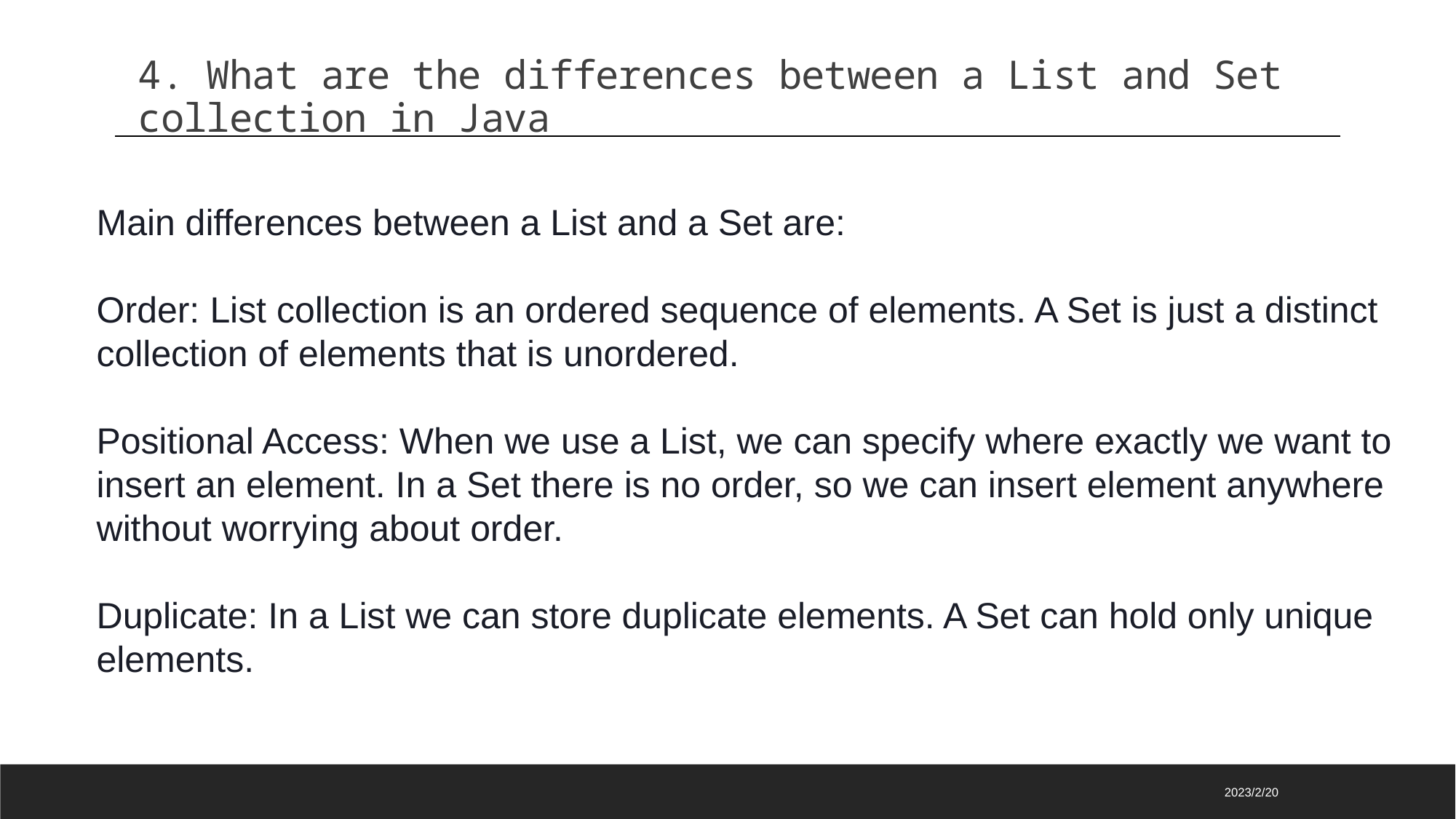

4. What are the differences between a List and Set collection in Java
Main differences between a List and a Set are:
Order: List collection is an ordered sequence of elements. A Set is just a distinct collection of elements that is unordered.
Positional Access: When we use a List, we can specify where exactly we want to insert an element. In a Set there is no order, so we can insert element anywhere without worrying about order.
Duplicate: In a List we can store duplicate elements. A Set can hold only unique elements.
2023/2/20